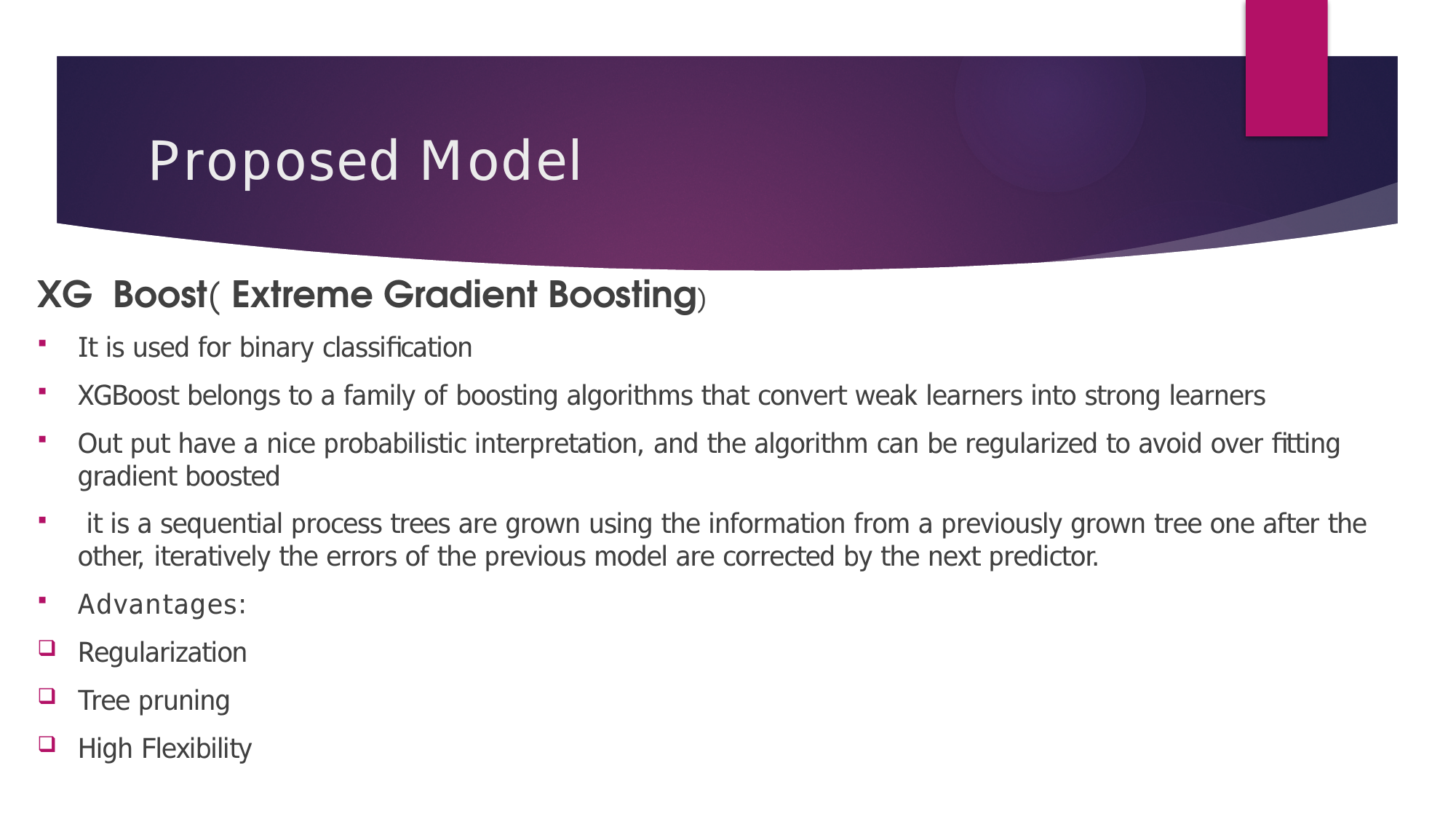

# Proposed Model
XG  Boost( Extreme Gradient Boosting)
It is used for binary classification
XGBoost belongs to a family of boosting algorithms that convert weak learners into strong learners
Out put have a nice probabilistic interpretation, and the algorithm can be regularized to avoid over fitting gradient boosted
 it is a sequential process trees are grown using the information from a previously grown tree one after the other, iteratively the errors of the previous model are corrected by the next predictor.
Advantages:
Regularization
Tree pruning
High Flexibility